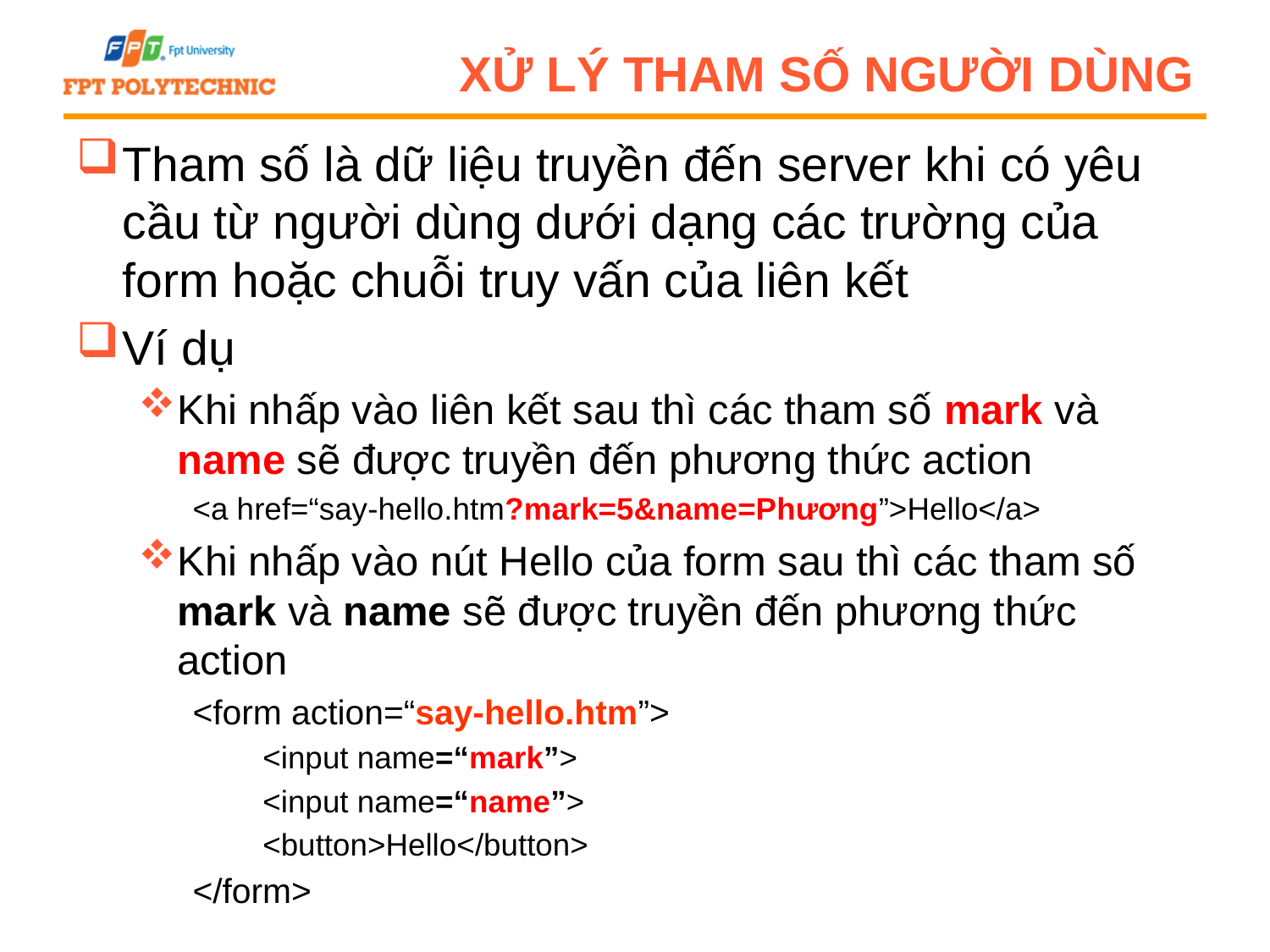

# Xử lý tham số người dùng
Tham số là dữ liệu truyền đến server khi có yêu cầu từ người dùng dưới dạng các trường của form hoặc chuỗi truy vấn của liên kết
Ví dụ
Khi nhấp vào liên kết sau thì các tham số mark và name sẽ được truyền đến phương thức action
<a href=“say-hello.htm?mark=5&name=Phương”>Hello</a>
Khi nhấp vào nút Hello của form sau thì các tham số mark và name sẽ được truyền đến phương thức action
<form action=“say-hello.htm”>
<input name=“mark”>
<input name=“name”>
<button>Hello</button>
</form>